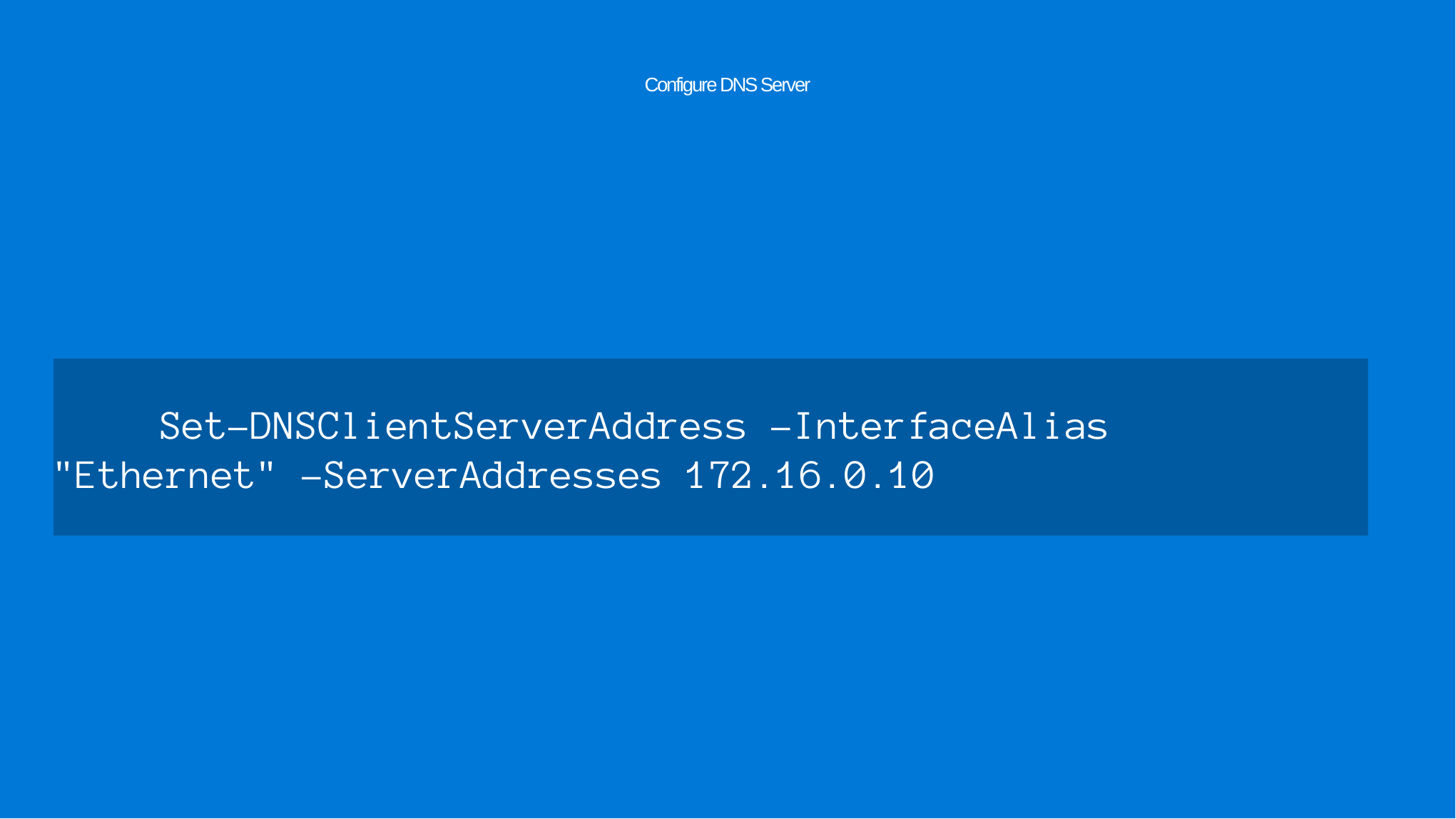

# Configure DNS Server

	Set-DNSClientServerAddress -InterfaceAlias 	"Ethernet" -ServerAddresses 172.16.0.10